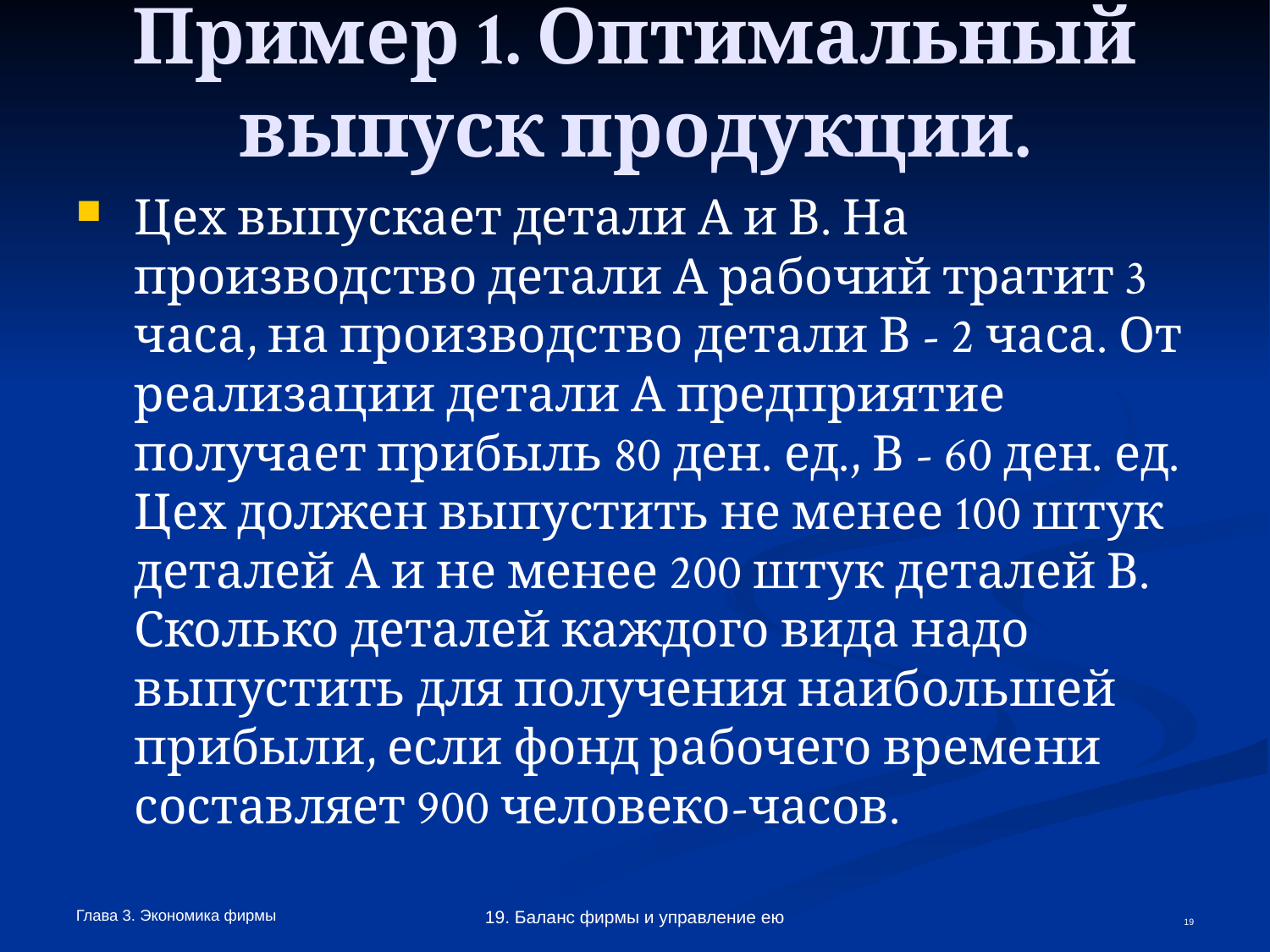

Пример 1. Оптимальный выпуск продукции.
Цех выпускает детали А и В. На производство детали А рабочий тратит 3 часа, на производство детали В - 2 часа. От реализации детали А предприятие получает прибыль 80 ден. ед., В - 60 ден. ед. Цех должен выпустить не менее 100 штук деталей А и не менее 200 штук деталей В. Сколько деталей каждого вида надо выпустить для получения наибольшей прибыли, если фонд рабочего времени составляет 900 человеко-часов.
Глава 3. Экономика фирмы
19. Баланс фирмы и управление ею
19